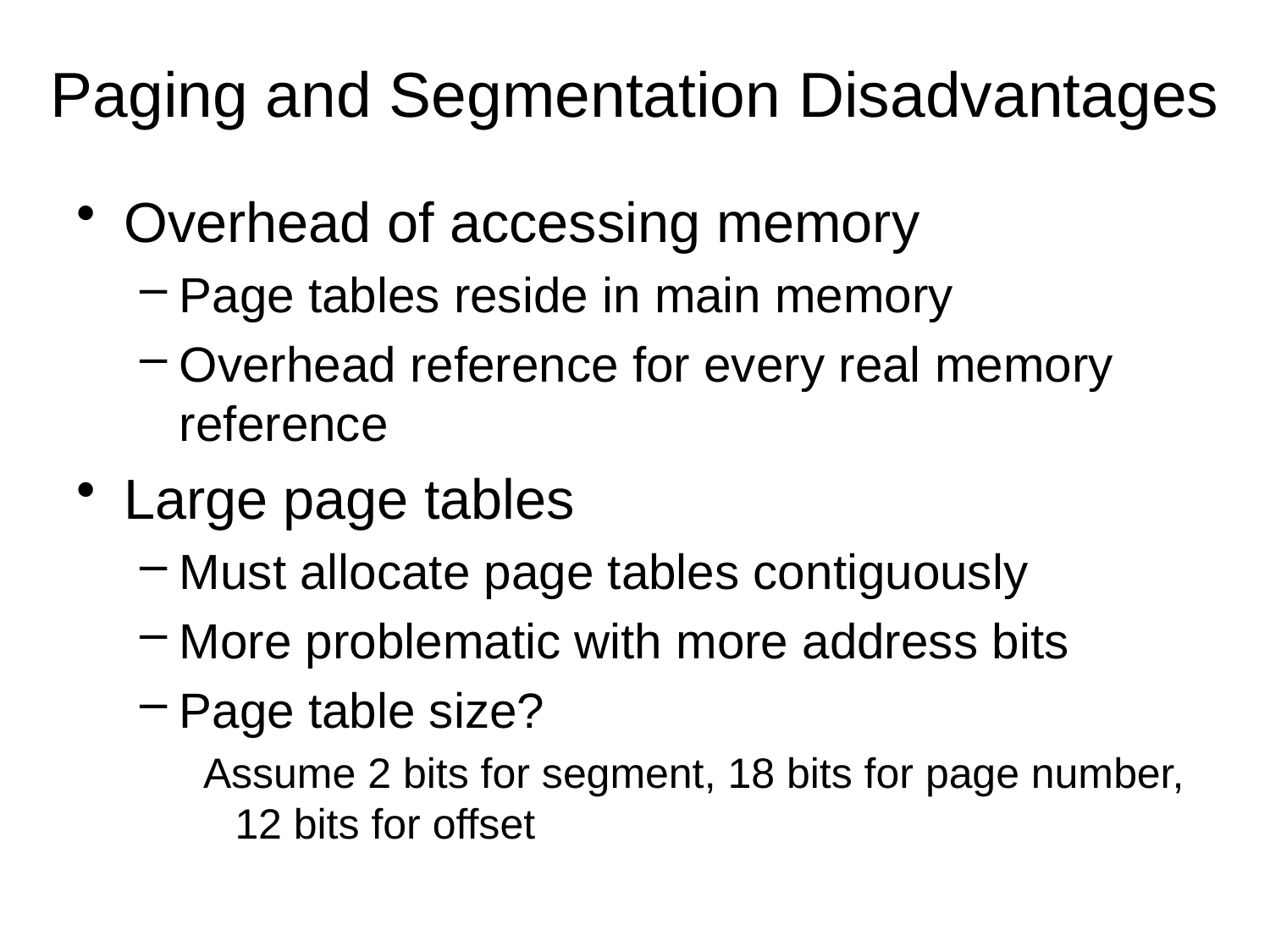

# Paging and Segmentation Disadvantages
Overhead of accessing memory
Page tables reside in main memory
Overhead reference for every real memory reference
Large page tables
Must allocate page tables contiguously
More problematic with more address bits
Page table size?
Assume 2 bits for segment, 18 bits for page number, 12 bits for offset